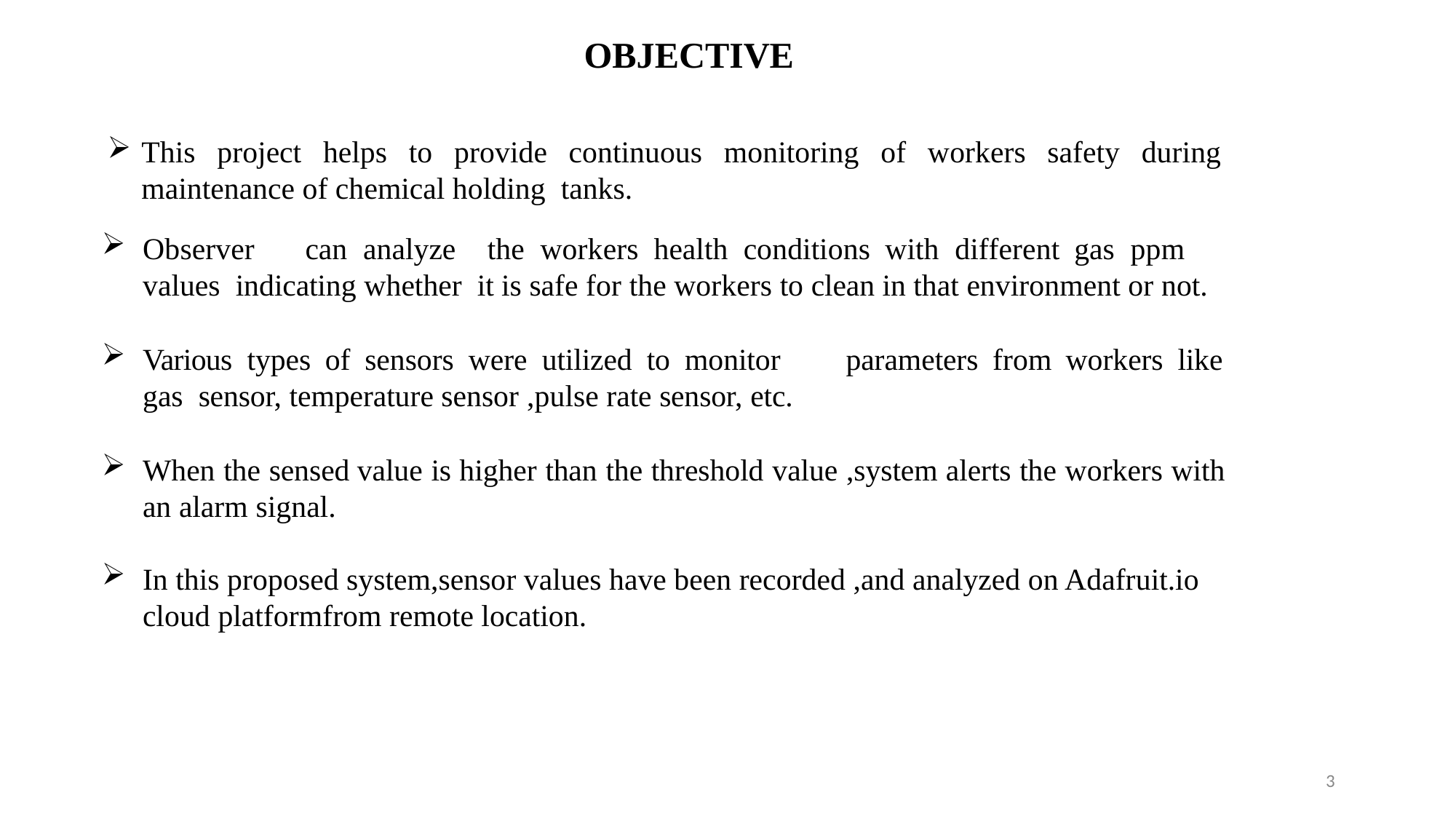

# OBJECTIVE
This  project  helps  to  provide  continuous  monitoring  of  workers  safety  during maintenance of chemical holding  tanks.
Observer	can	analyze	the	workers	health	conditions	with	different	gas	ppm	values  indicating whether it is safe for the workers to clean in that environment or not.

Various types of sensors were utilized to monitor	parameters from workers like gas  sensor, temperature sensor ,pulse rate sensor, etc.

When the sensed value is higher than the threshold value ,system alerts the workers with  an alarm signal.

In this proposed system,sensor values have been recorded ,and analyzed on Adafruit.io cloud platformfrom remote location.

3